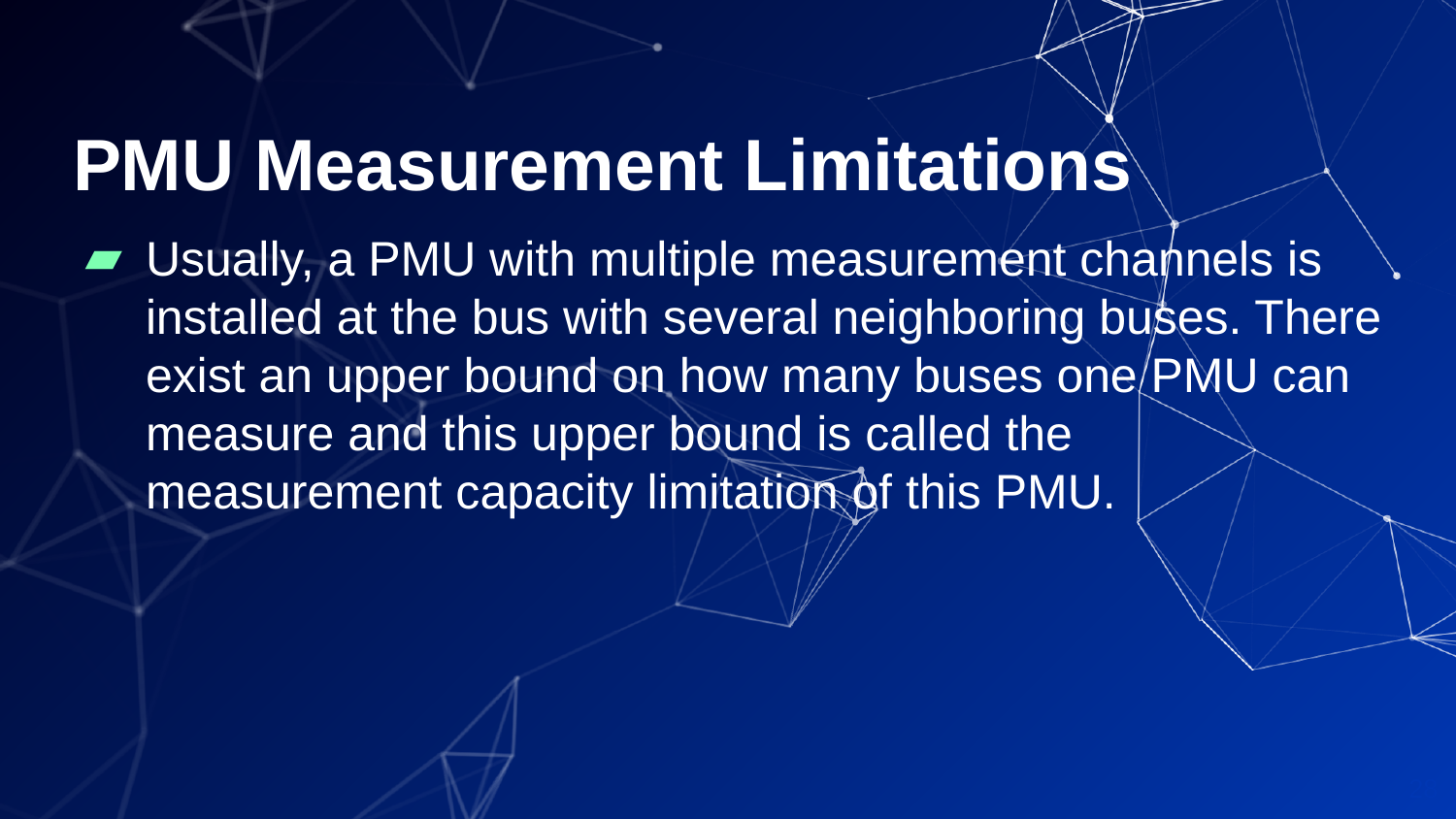

# PMU Measurement Limitations
Usually, a PMU with multiple measurement channels is installed at the bus with several neighboring buses. There exist an upper bound on how many buses one PMU can measure and this upper bound is called the measurement capacity limitation of this PMU.
28